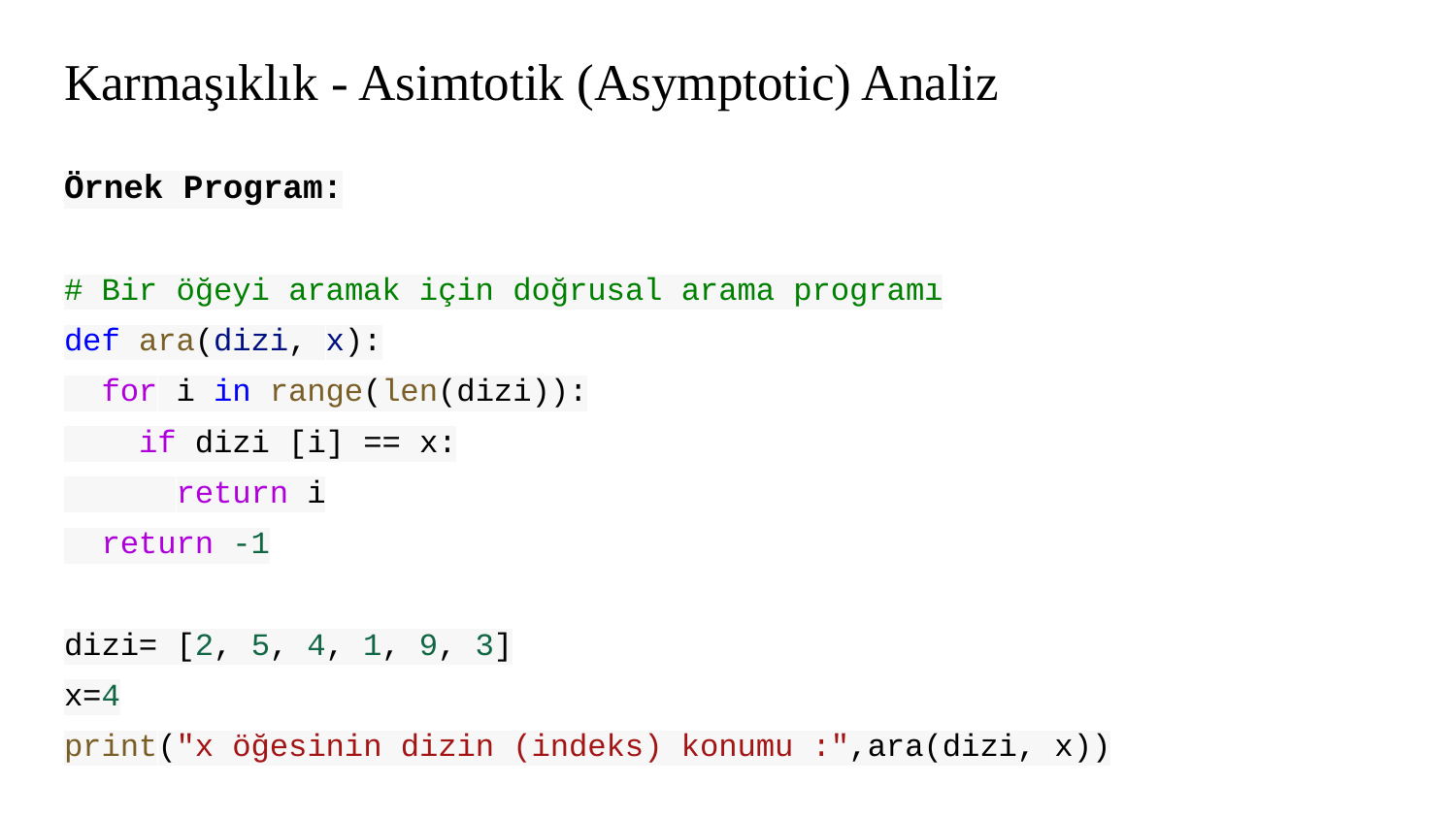

# Karmaşıklık - Asimtotik (Asymptotic) Analiz

Örnek Program:

# Bir öğeyi aramak için doğrusal arama programı
def ara(dizi, x):
  for i in range(len(dizi)):
    if dizi [i] == x:
      return i
  return -1

dizi= [2, 5, 4, 1, 9, 3]
x=4
print("x öğesinin dizin (indeks) konumu :",ara(dizi, x))